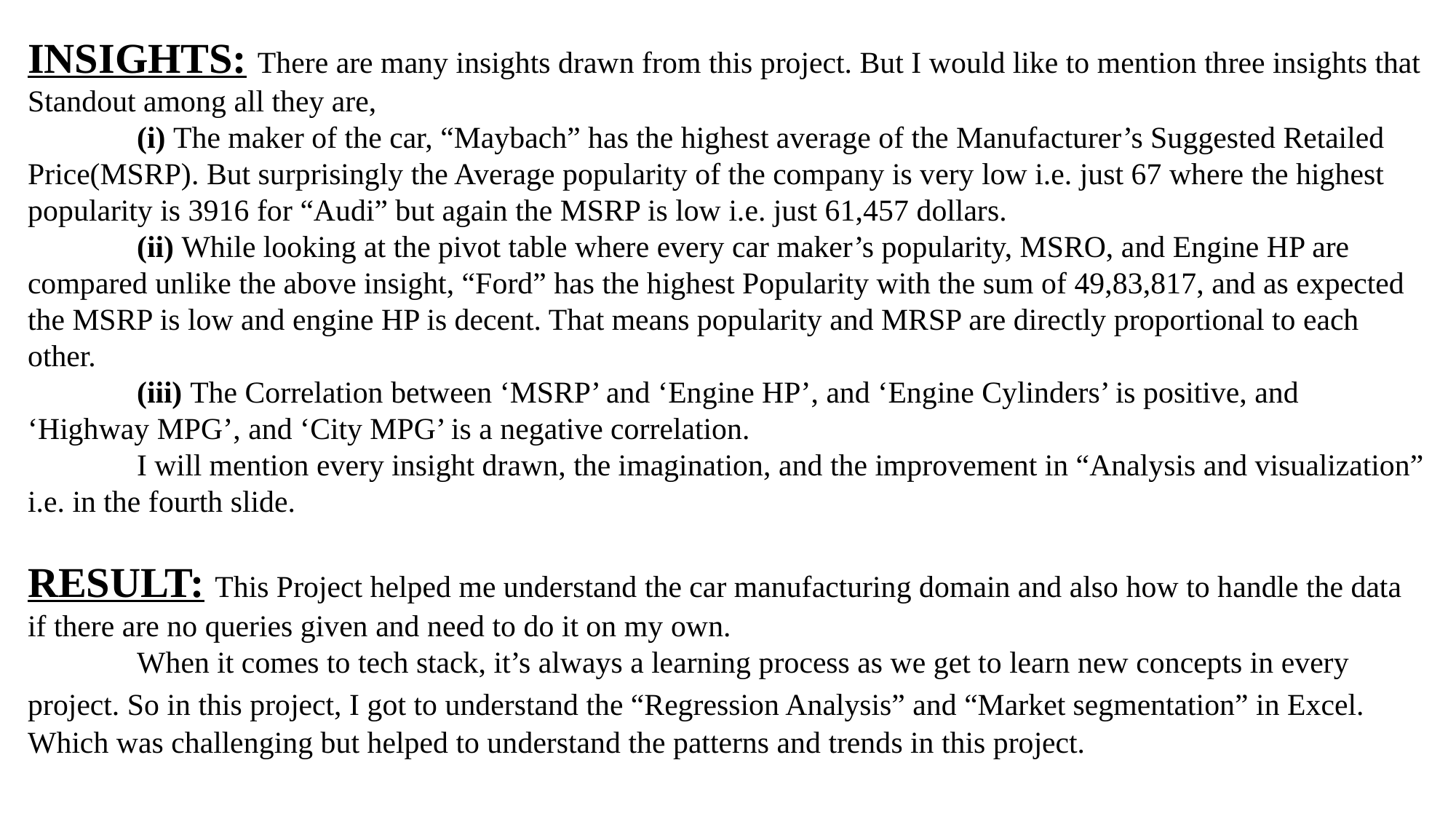

INSIGHTS: There are many insights drawn from this project. But I would like to mention three insights that
Standout among all they are,
	(i) The maker of the car, “Maybach” has the highest average of the Manufacturer’s Suggested Retailed Price(MSRP). But surprisingly the Average popularity of the company is very low i.e. just 67 where the highest popularity is 3916 for “Audi” but again the MSRP is low i.e. just 61,457 dollars.
	(ii) While looking at the pivot table where every car maker’s popularity, MSRO, and Engine HP are compared unlike the above insight, “Ford” has the highest Popularity with the sum of 49,83,817, and as expected the MSRP is low and engine HP is decent. That means popularity and MRSP are directly proportional to each other.
	(iii) The Correlation between ‘MSRP’ and ‘Engine HP’, and ‘Engine Cylinders’ is positive, and ‘Highway MPG’, and ‘City MPG’ is a negative correlation.
	I will mention every insight drawn, the imagination, and the improvement in “Analysis and visualization” i.e. in the fourth slide.

RESULT: This Project helped me understand the car manufacturing domain and also how to handle the data if there are no queries given and need to do it on my own.
	When it comes to tech stack, it’s always a learning process as we get to learn new concepts in every project. So in this project, I got to understand the “Regression Analysis” and “Market segmentation” in Excel. Which was challenging but helped to understand the patterns and trends in this project.